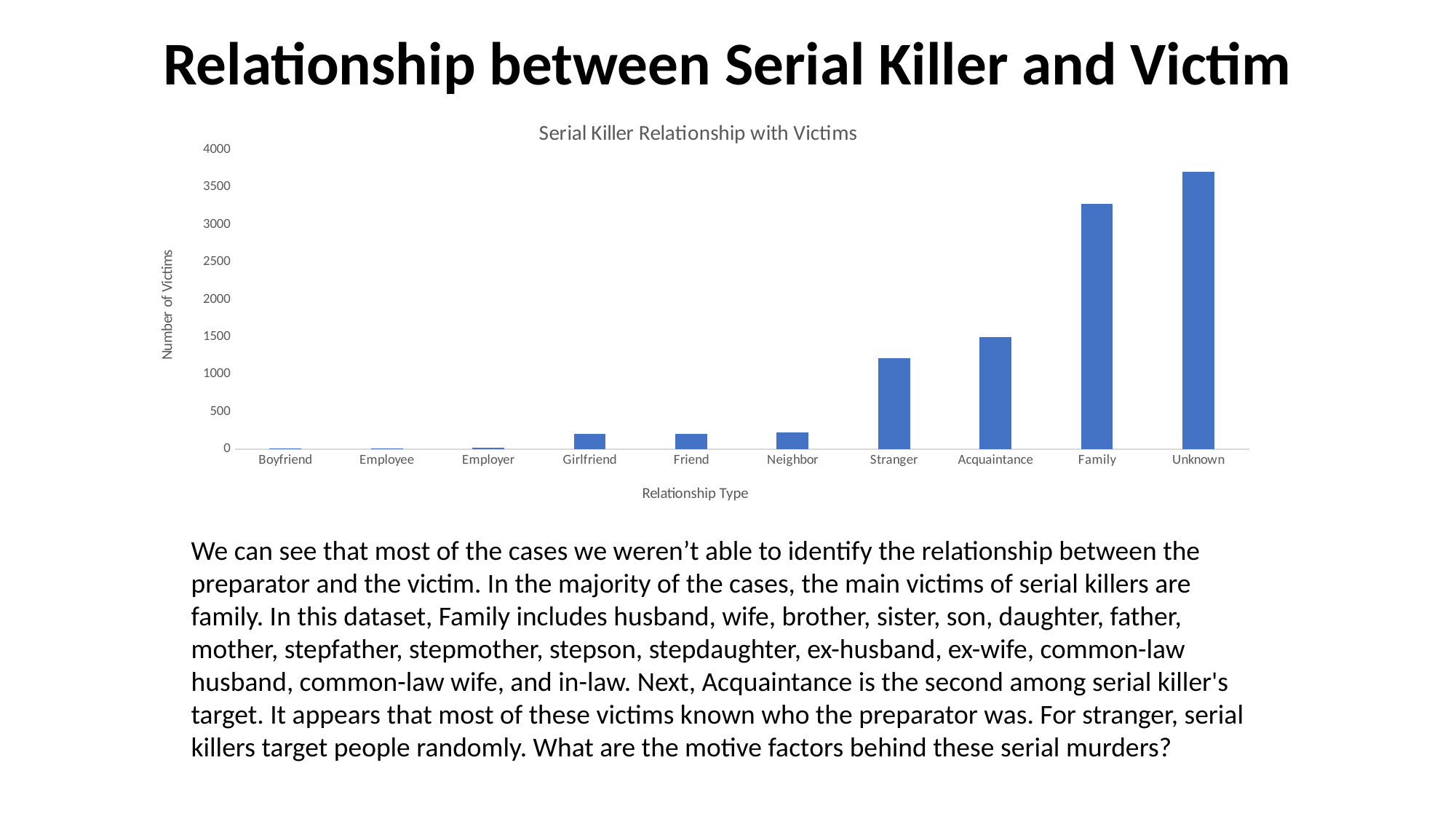

Relationship between Serial Killer and Victim

### Chart: Serial Killer Relationship with Victims

| Category | Total |
|---|---|
| Boyfriend | 9.0 |
| Employee | 15.0 |
| Employer | 24.0 |
| Girlfriend | 201.0 |
| Friend | 206.0 |
| Neighbor | 221.0 |
| Stranger | 1214.0 |
| Acquaintance | 1498.0 |
| Family | 3275.0 |
| Unknown | 3705.0 |
We can see that most of the cases we weren’t able to identify the relationship between the preparator and the victim. In the majority of the cases, the main victims of serial killers are family. In this dataset, Family includes husband, wife, brother, sister, son, daughter, father, mother, stepfather, stepmother, stepson, stepdaughter, ex-husband, ex-wife, common-law husband, common-law wife, and in-law. Next, Acquaintance is the second among serial killer's target. It appears that most of these victims known who the preparator was. For stranger, serial killers target people randomly. What are the motive factors behind these serial murders?